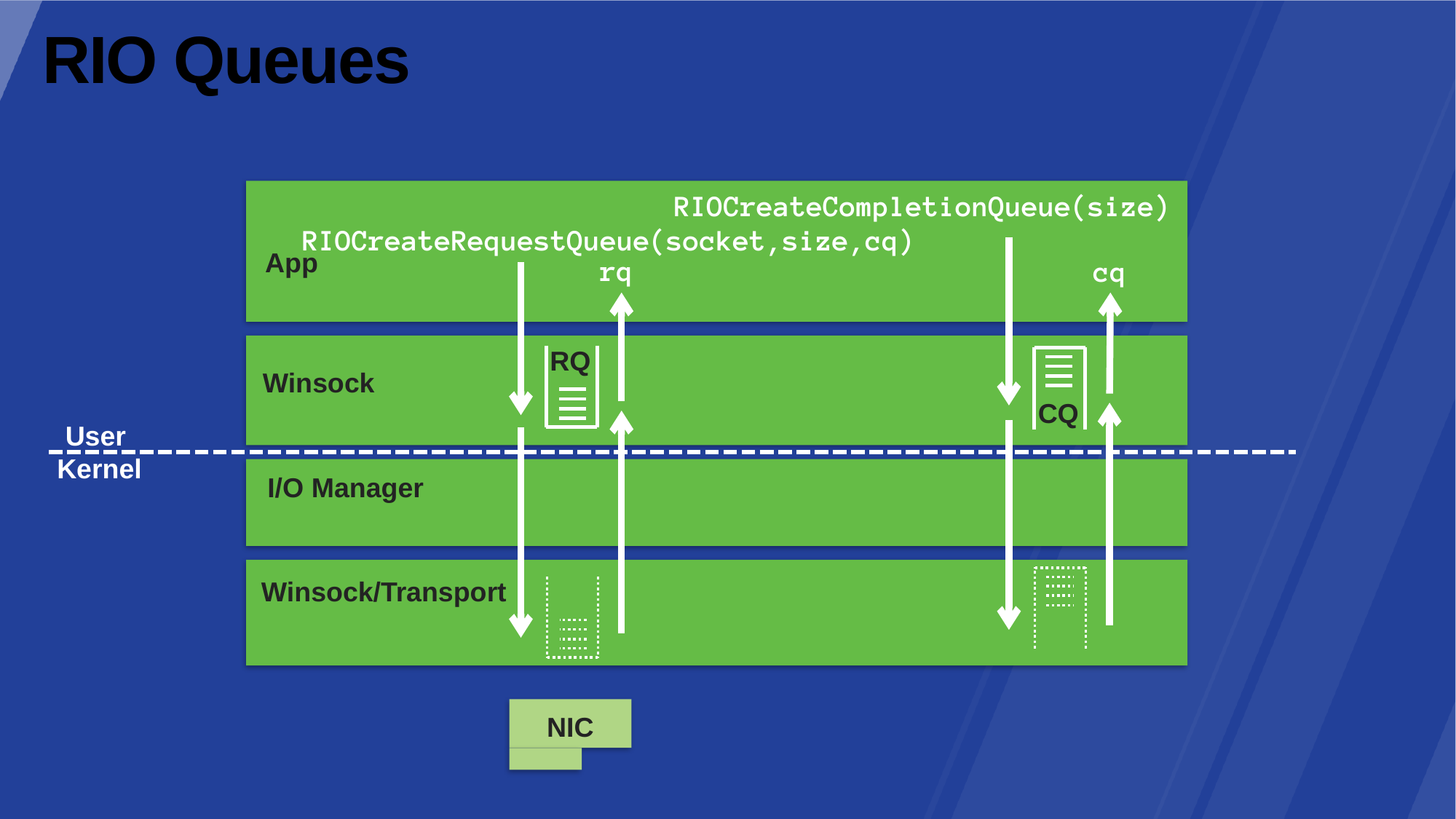

# RIO Queues

RIOCreateCompletionQueue(size)
RIOCreateRequestQueue(socket,size,cq)
App
rq
cq

RQ
Winsock
CQ
User
Kernel

I/O Manager

Winsock/Transport
NIC